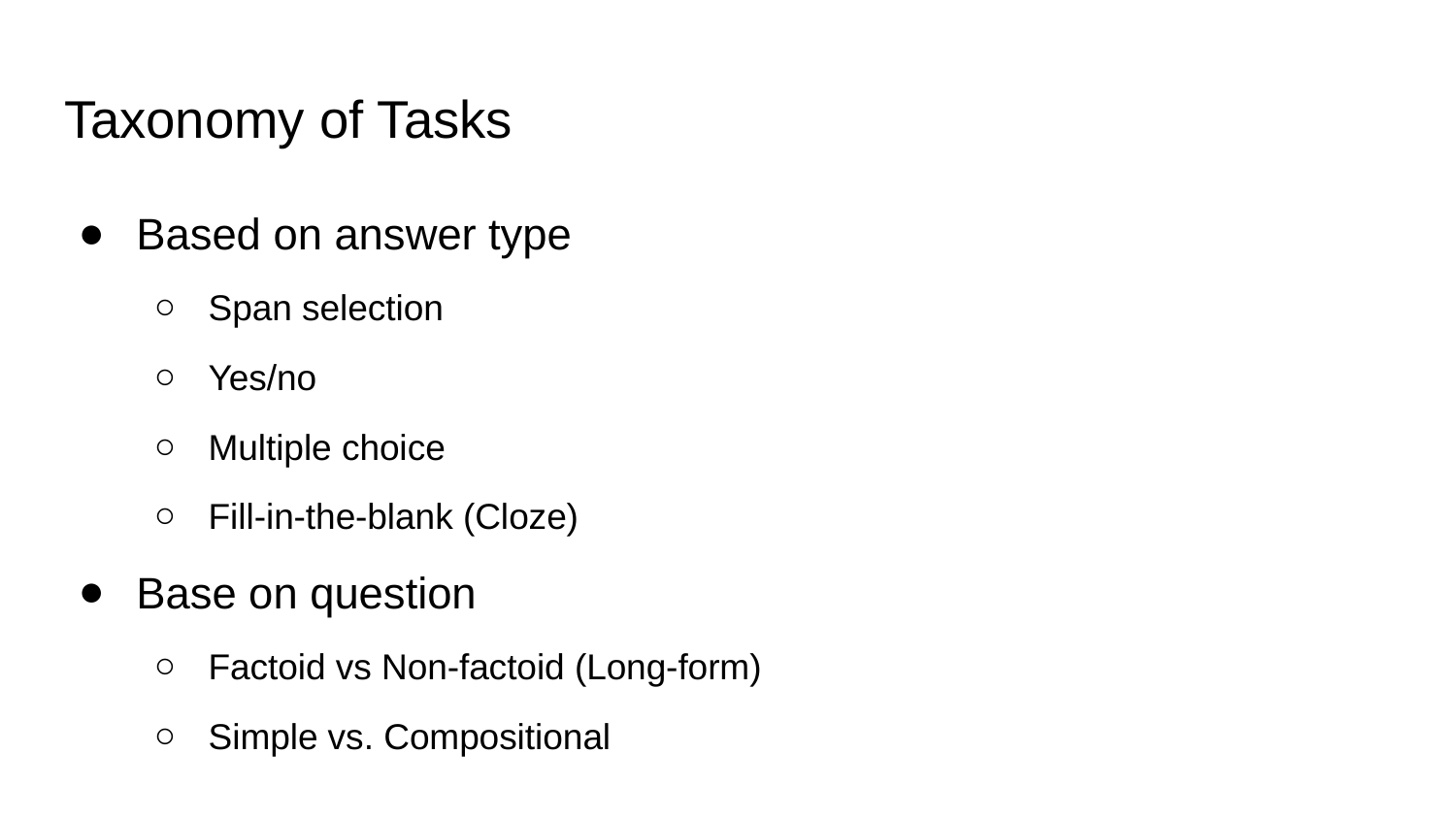

# Taxonomy of Tasks
Based on answer type
Span selection
Yes/no
Multiple choice
Fill-in-the-blank (Cloze)
Base on question
Factoid vs Non-factoid (Long-form)
Simple vs. Compositional